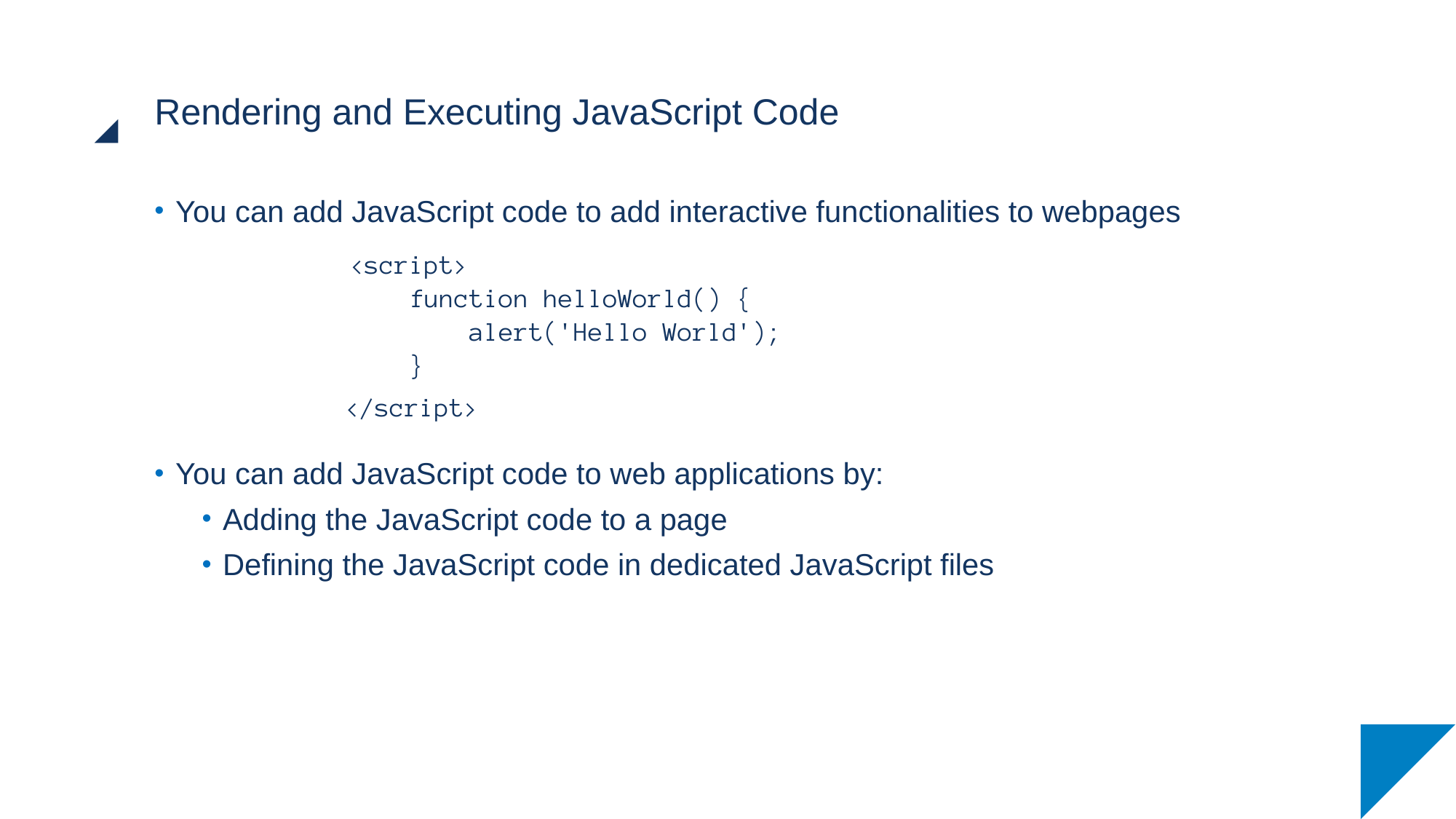

# Rendering and Executing JavaScript Code
You can add JavaScript code to add interactive functionalities to webpages

You can add JavaScript code to web applications by:
Adding the JavaScript code to a page
Defining the JavaScript code in dedicated JavaScript files

<script>
    function helloWorld() {
        alert('Hello World');
    }
    </script>